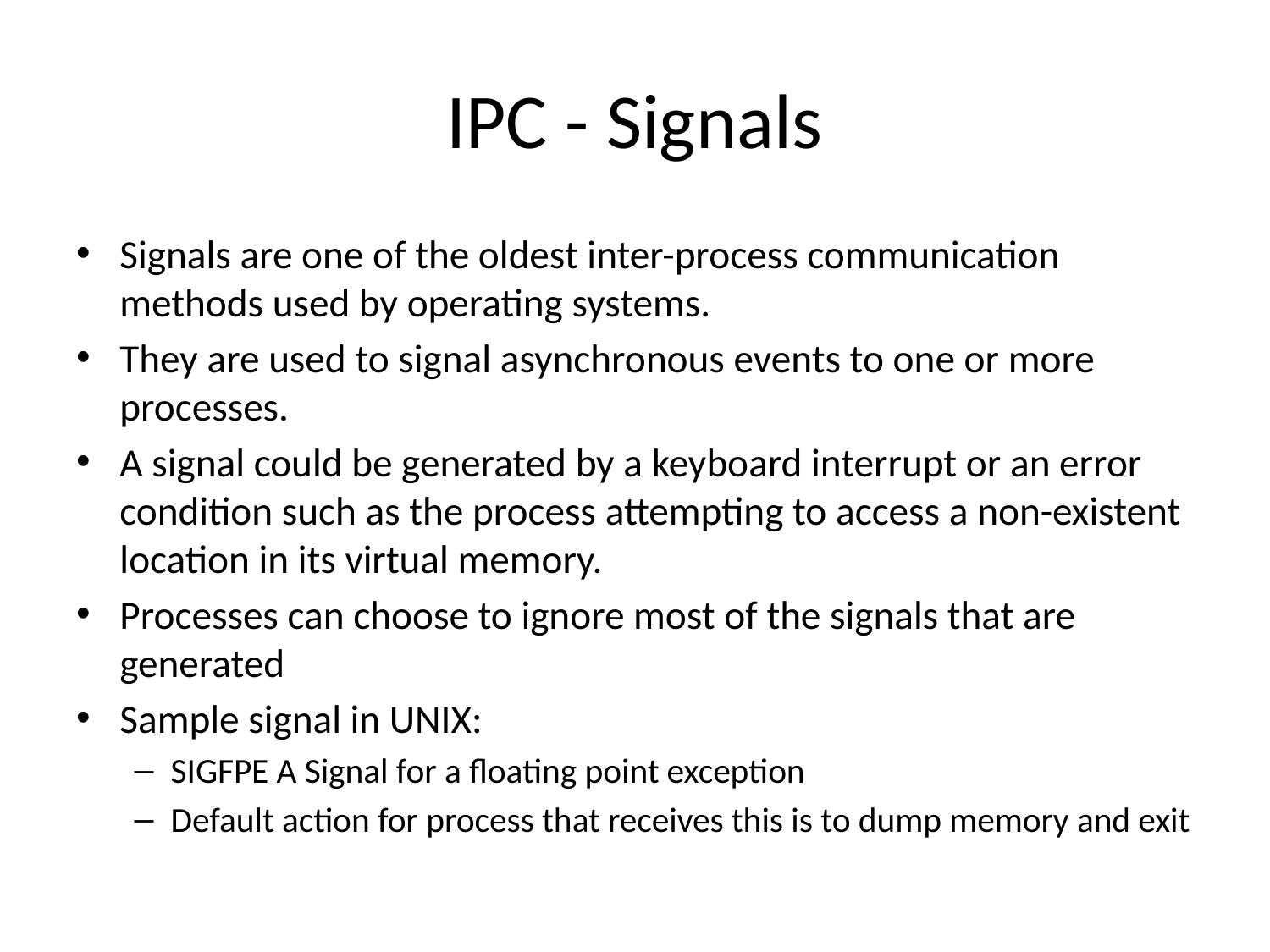

# IPC - Signals
Signals are one of the oldest inter-process communication methods used by operating systems.
They are used to signal asynchronous events to one or more processes.
A signal could be generated by a keyboard interrupt or an error condition such as the process attempting to access a non-existent location in its virtual memory.
Processes can choose to ignore most of the signals that are generated
Sample signal in UNIX:
SIGFPE A Signal for a floating point exception
Default action for process that receives this is to dump memory and exit